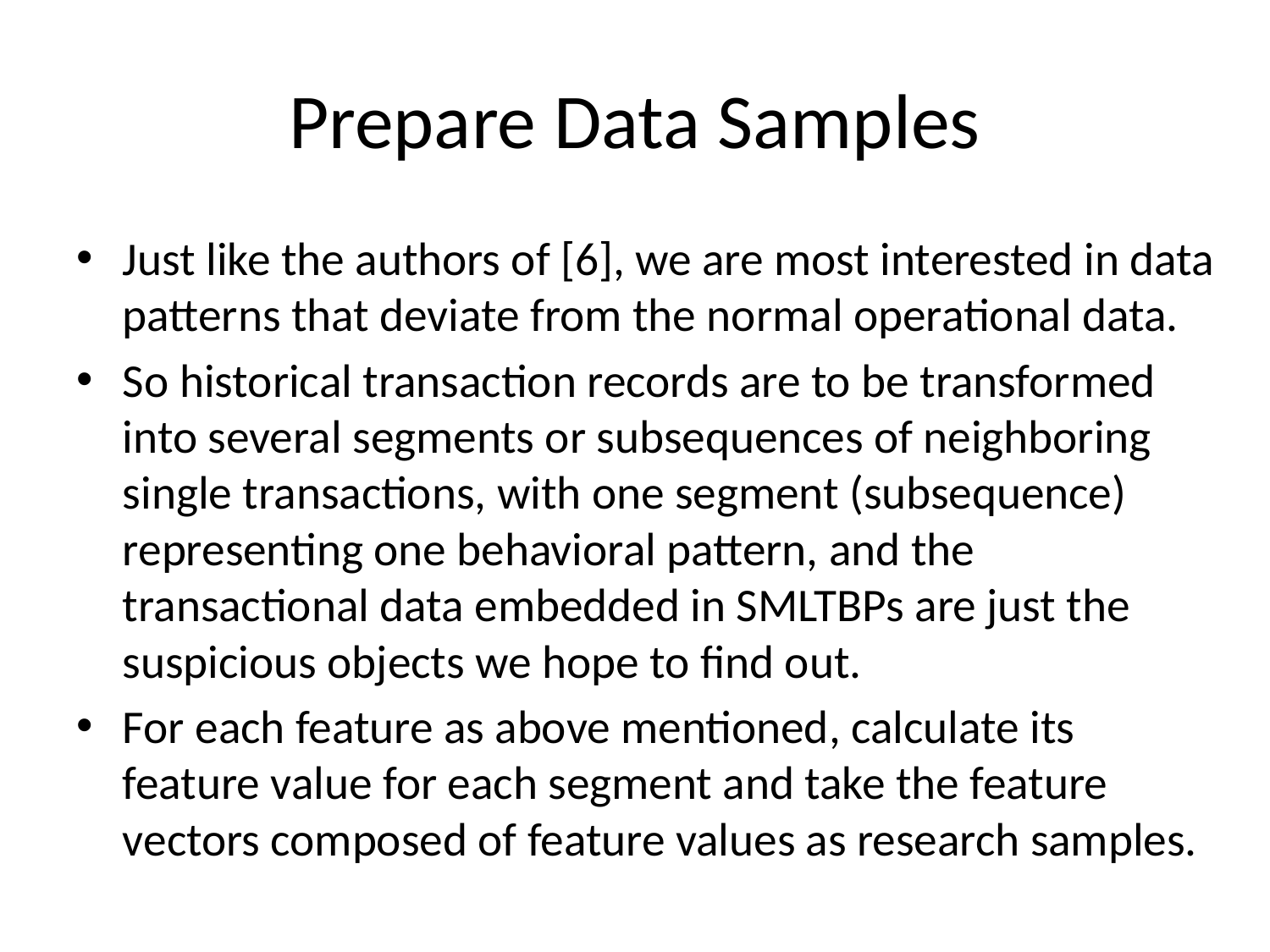

# Prepare Data Samples
Just like the authors of [6], we are most interested in data patterns that deviate from the normal operational data.
So historical transaction records are to be transformed into several segments or subsequences of neighboring single transactions, with one segment (subsequence) representing one behavioral pattern, and the transactional data embedded in SMLTBPs are just the suspicious objects we hope to find out.
For each feature as above mentioned, calculate its feature value for each segment and take the feature vectors composed of feature values as research samples.